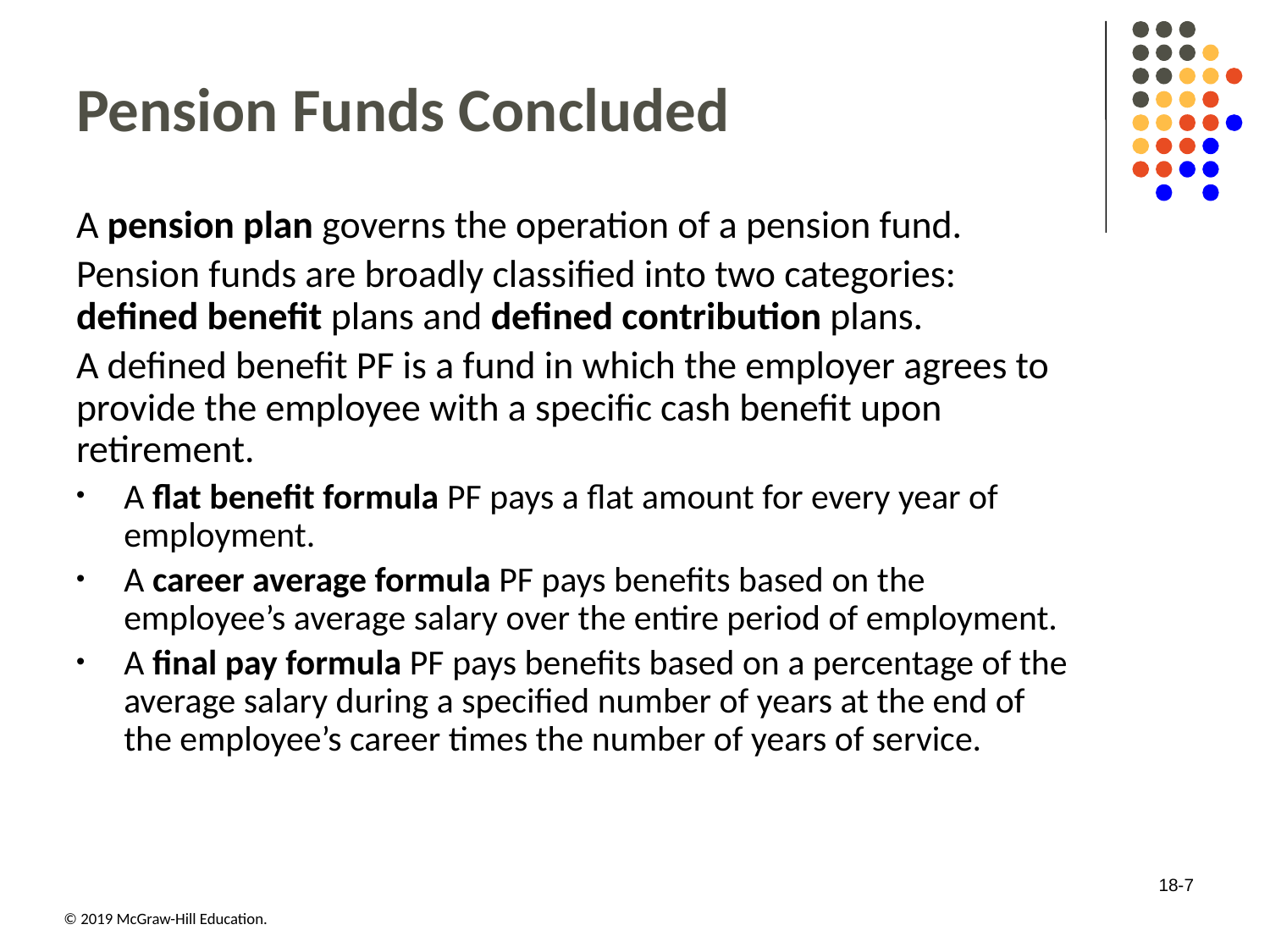

# Pension Funds Concluded
A pension plan governs the operation of a pension fund.
Pension funds are broadly classified into two categories: defined benefit plans and defined contribution plans.
A defined benefit PF is a fund in which the employer agrees to provide the employee with a specific cash benefit upon retirement.
A flat benefit formula PF pays a flat amount for every year of employment.
A career average formula PF pays benefits based on the employee’s average salary over the entire period of employment.
A final pay formula PF pays benefits based on a percentage of the average salary during a specified number of years at the end of the employee’s career times the number of years of service.
18-7